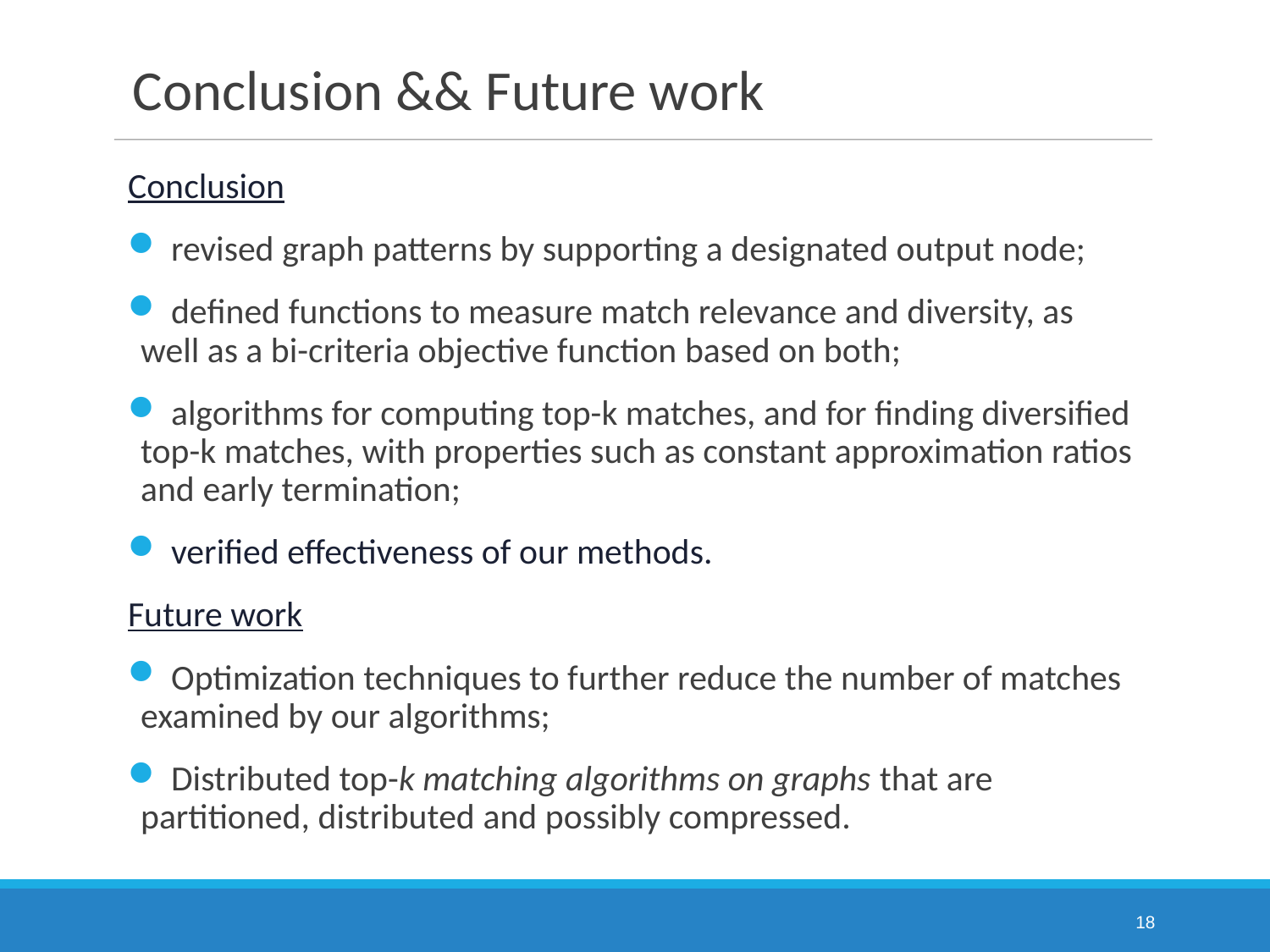

# Conclusion && Future work
Conclusion
 revised graph patterns by supporting a designated output node;
 defined functions to measure match relevance and diversity, as well as a bi-criteria objective function based on both;
 algorithms for computing top-k matches, and for finding diversified top-k matches, with properties such as constant approximation ratios and early termination;
 verified effectiveness of our methods.
Future work
 Optimization techniques to further reduce the number of matches examined by our algorithms;
 Distributed top-k matching algorithms on graphs that are partitioned, distributed and possibly compressed.

18